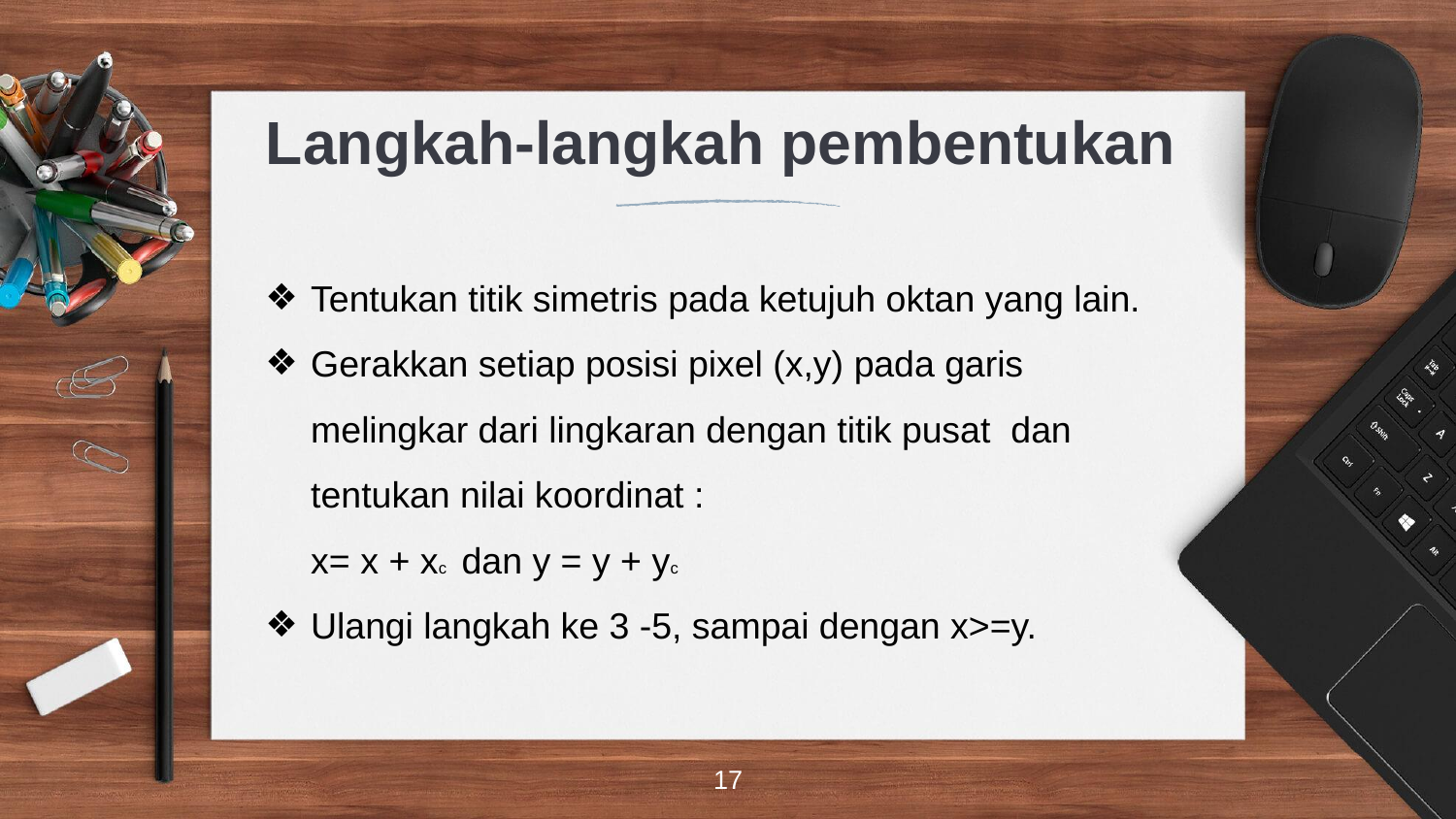

# Langkah-langkah pembentukan
Tentukan titik simetris pada ketujuh oktan yang lain.
Gerakkan setiap posisi pixel (x,y) pada garis melingkar dari lingkaran dengan titik pusat  dan tentukan nilai koordinat :
x= x + xc  dan y = y + yc
Ulangi langkah ke 3 -5, sampai dengan x>=y.

17